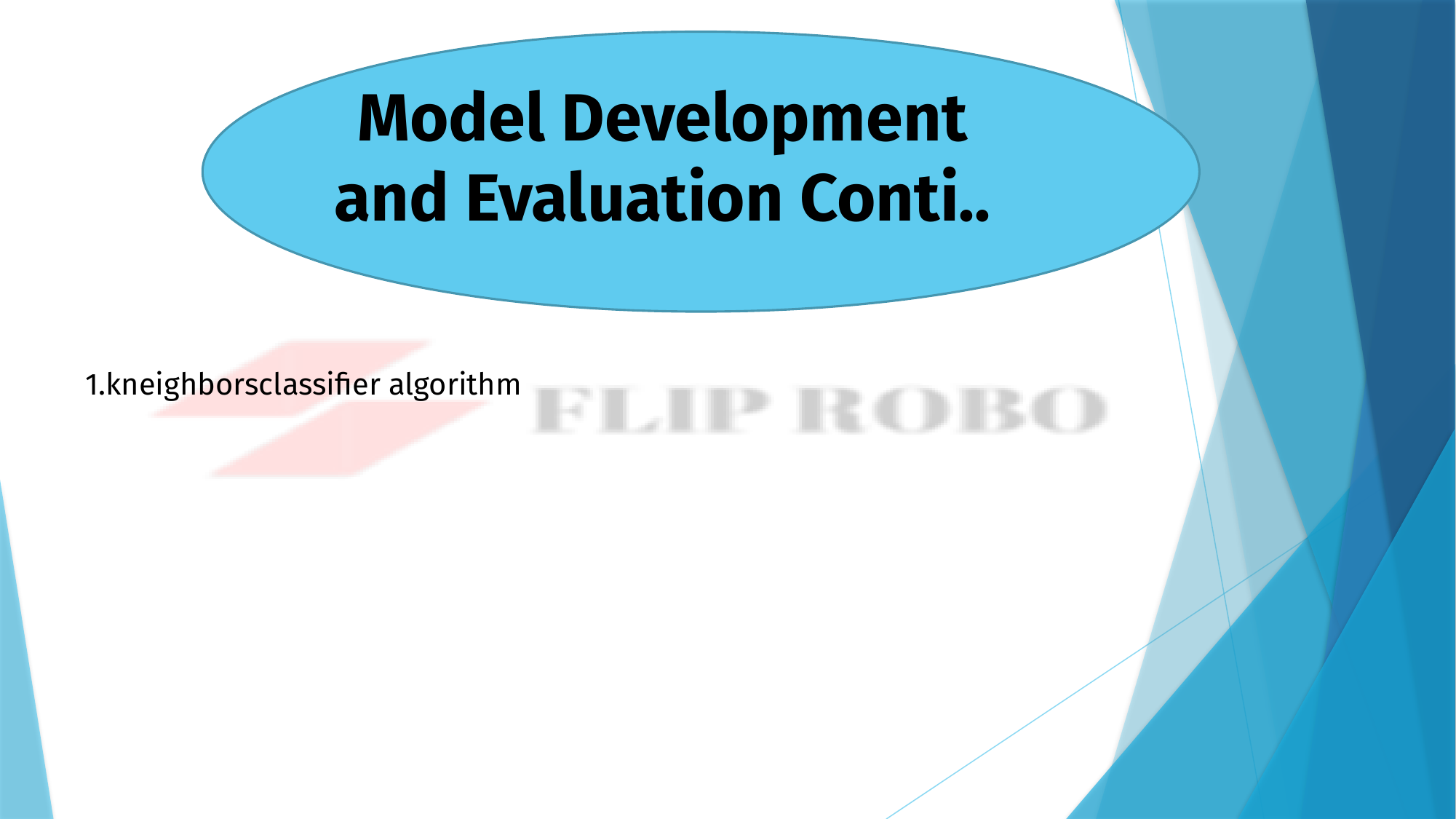

Model Development and Evaluation Conti..
1.kneighborsclassifier algorithm